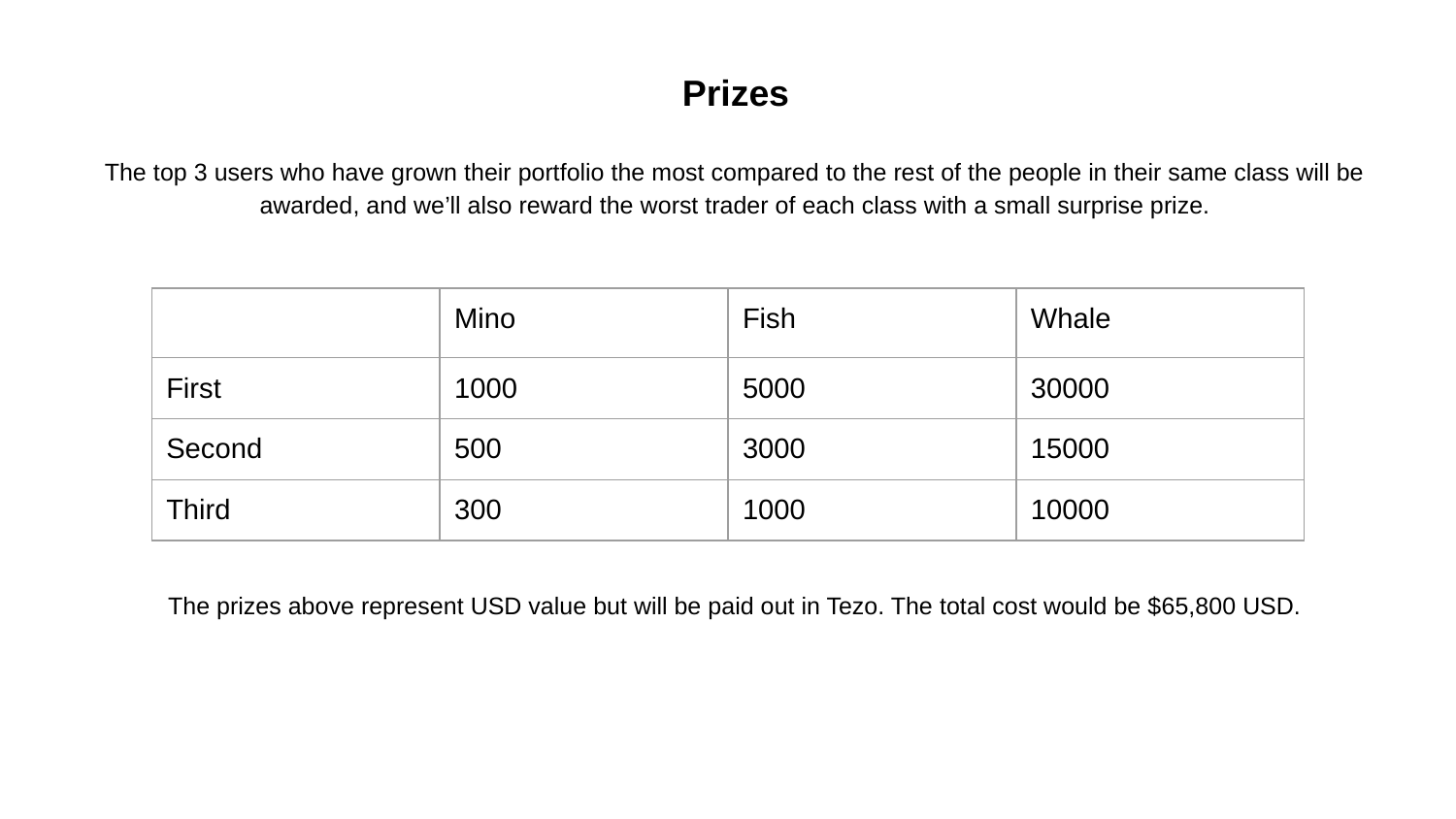

Prizes

The top 3 users who have grown their portfolio the most compared to the rest of the people in their same class will be awarded, and we’ll also reward the worst trader of each class with a small surprise prize.

The prizes above represent USD value but will be paid out in Tezo. The total cost would be $65,800 USD.
|  | Mino | Fish | Whale |
| --- | --- | --- | --- |
| First | 1000 | 5000 | 30000 |
| Second | 500 | 3000 | 15000 |
| Third | 300 | 1000 | 10000 |